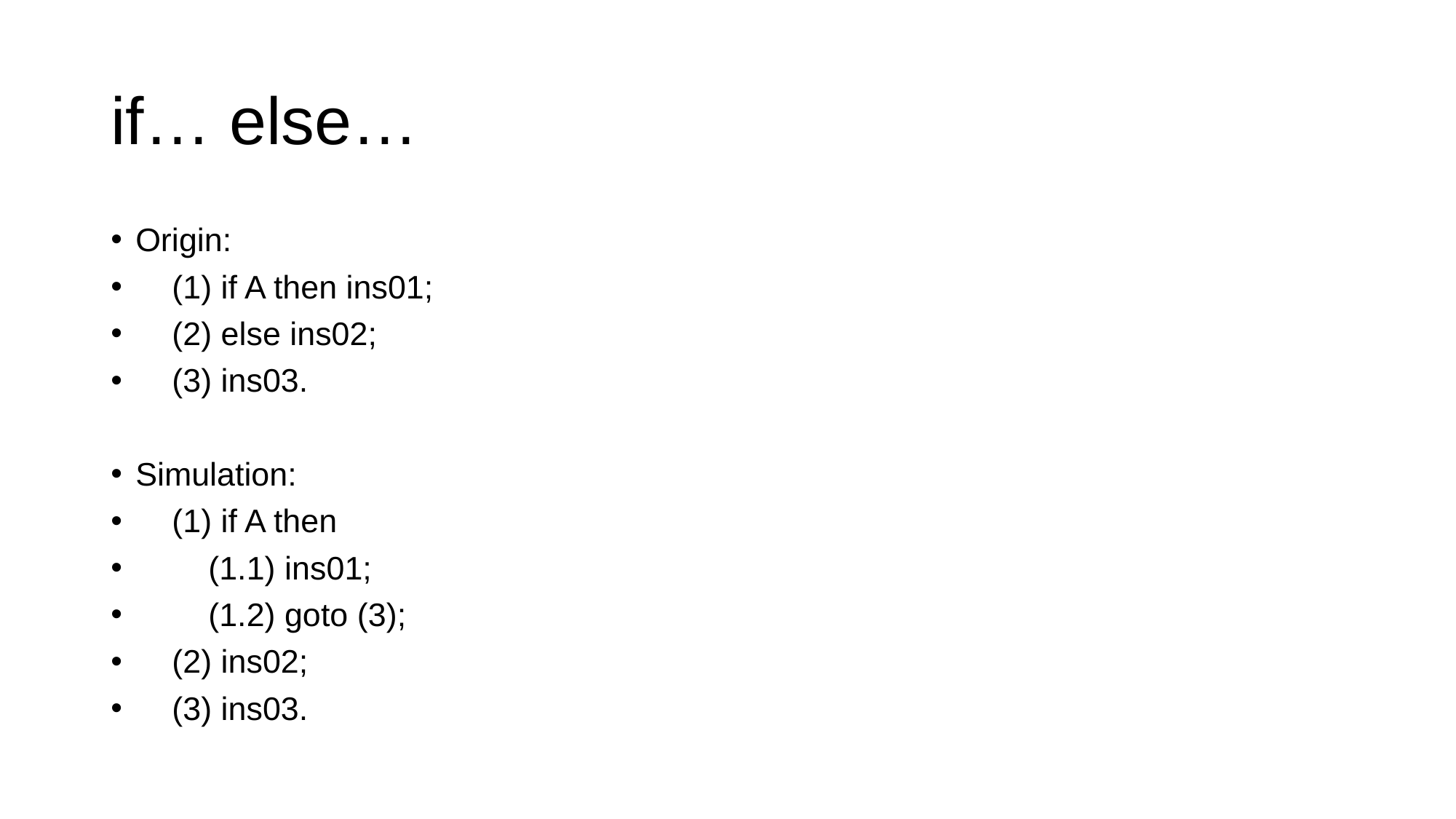

# if… else…
Origin:
    (1) if A then ins01;
    (2) else ins02;
    (3) ins03.

Simulation:
    (1) if A then
        (1.1) ins01;
        (1.2) goto (3);
    (2) ins02;
    (3) ins03.